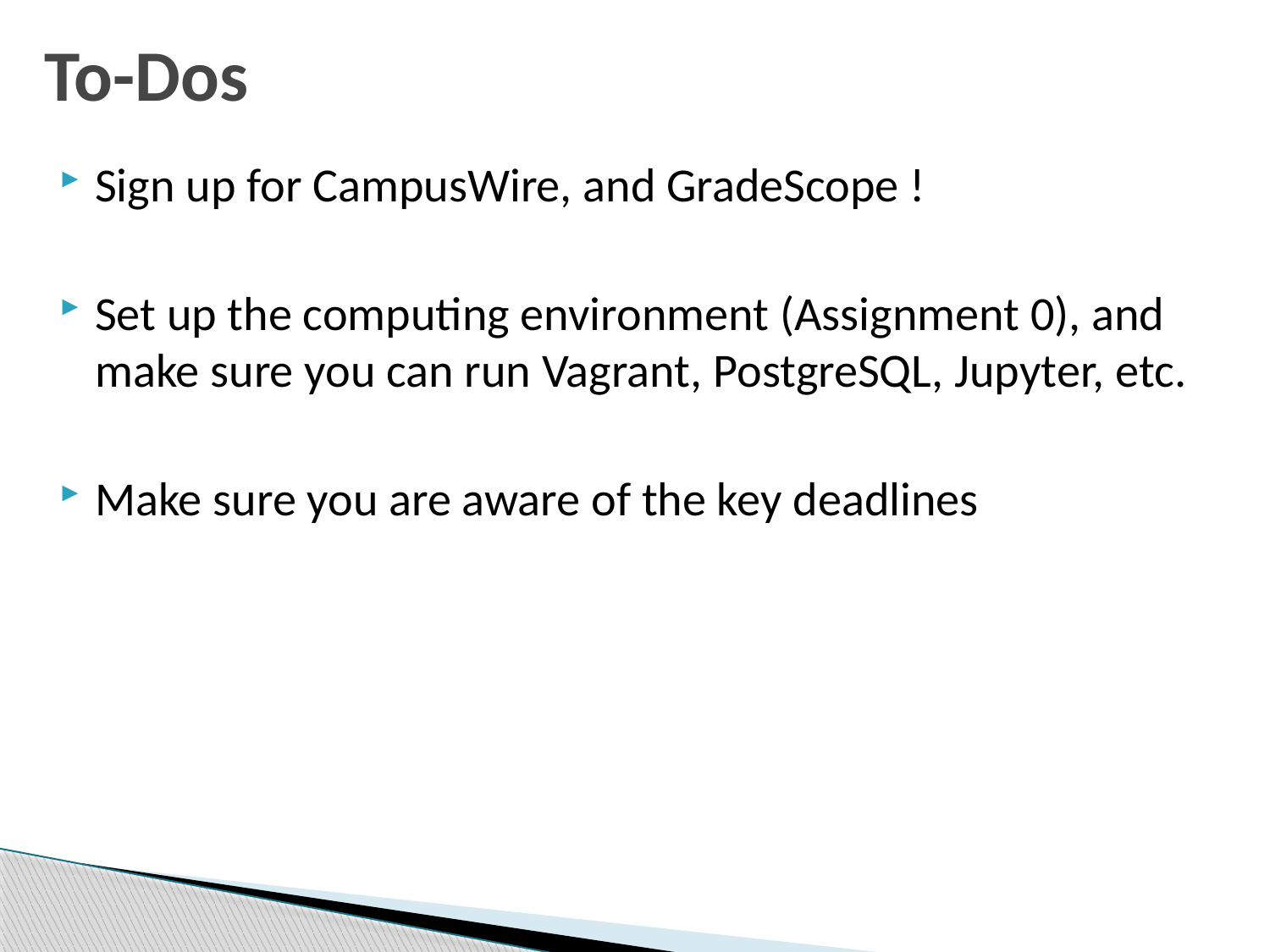

# To-Dos
Sign up for CampusWire, and GradeScope !

Set up the computing environment (Assignment 0), and make sure you can run Vagrant, PostgreSQL, Jupyter, etc.

Make sure you are aware of the key deadlines